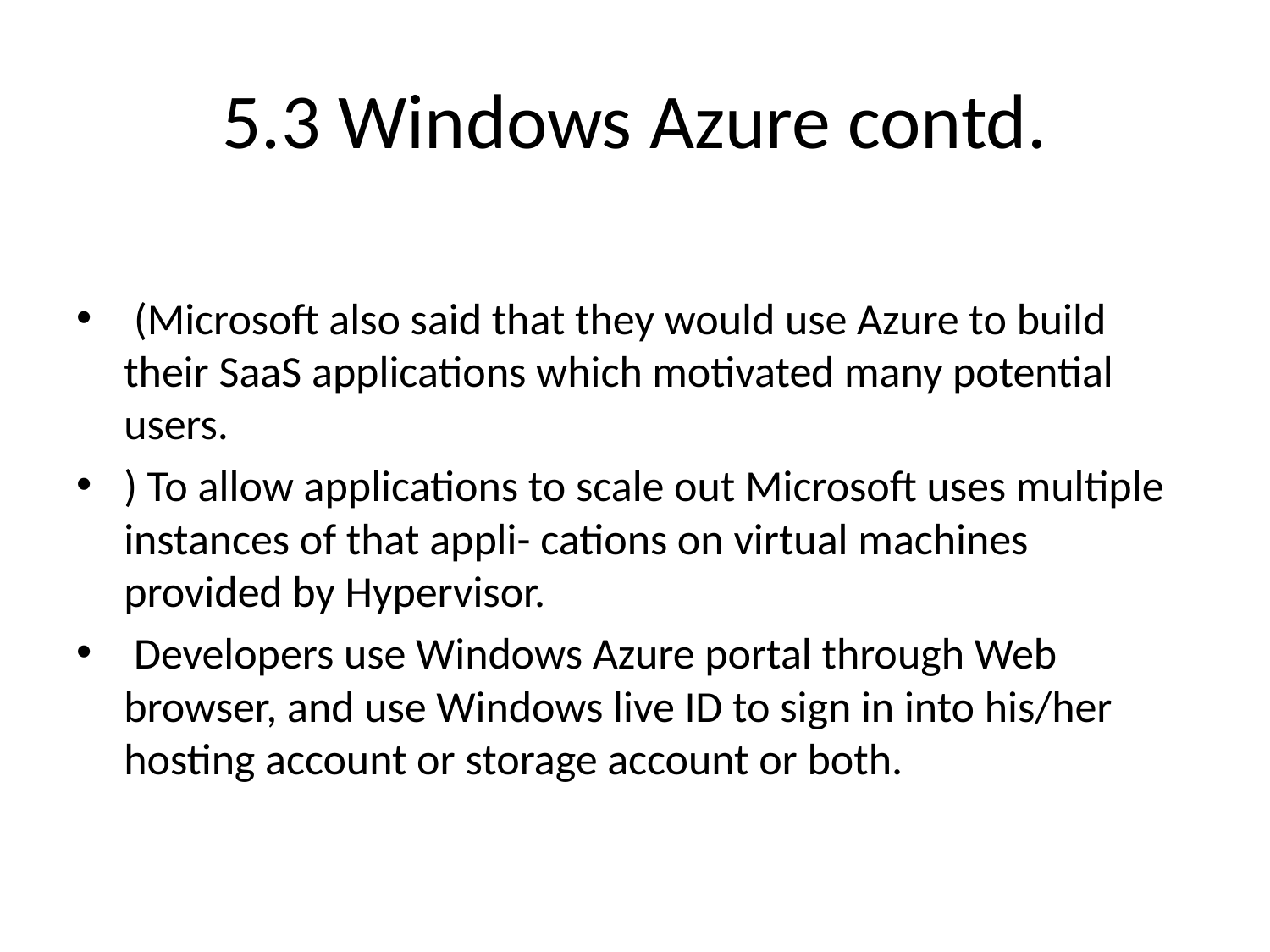

# 5.3 Windows Azure contd.

 (Microsoft also said that they would use Azure to build their SaaS applications which motivated many potential users.
) To allow applications to scale out Microsoft uses multiple instances of that appli- cations on virtual machines provided by Hypervisor.
 Developers use Windows Azure portal through Web browser, and use Windows live ID to sign in into his/her hosting account or storage account or both.